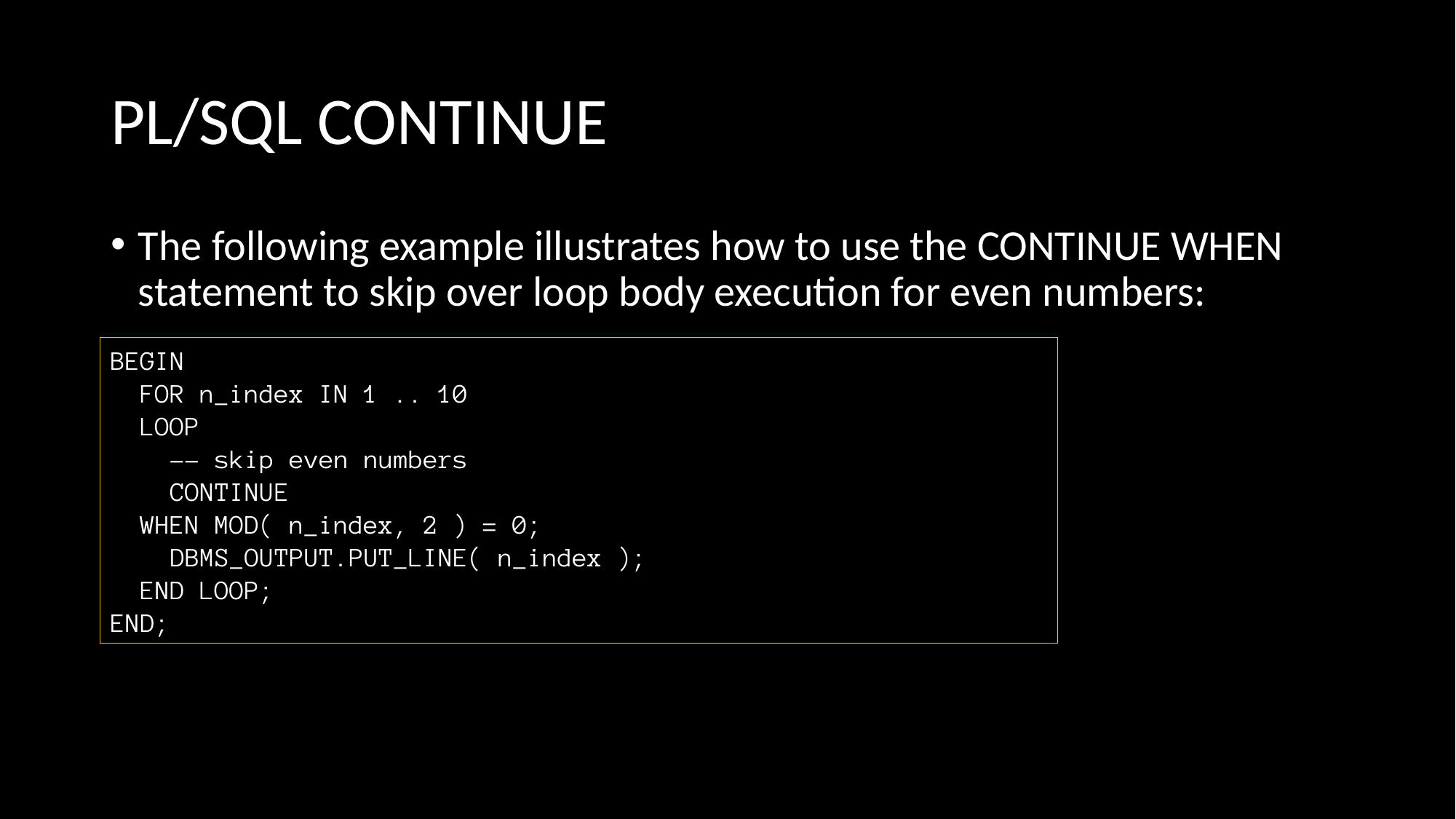

# PL/SQL CONTINUE
The following example illustrates how to use the CONTINUE WHEN statement to skip over loop body execution for even numbers:
BEGIN
  FOR n_index IN 1 .. 10
  LOOP
    -- skip even numbers
    CONTINUE
  WHEN MOD( n_index, 2 ) = 0;
    DBMS_OUTPUT.PUT_LINE( n_index );
  END LOOP;
END;